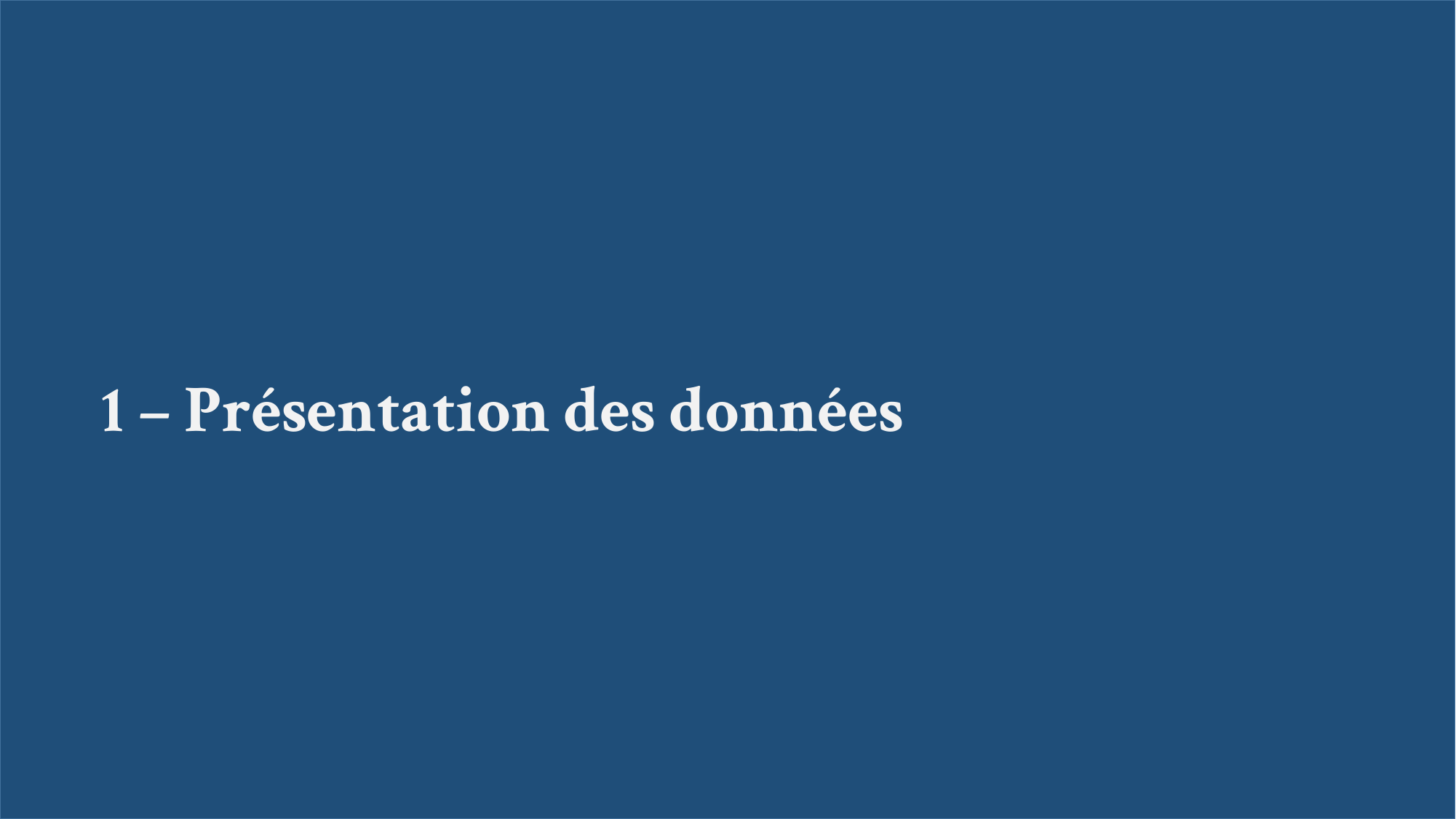

# 1 – Présentation des données
3